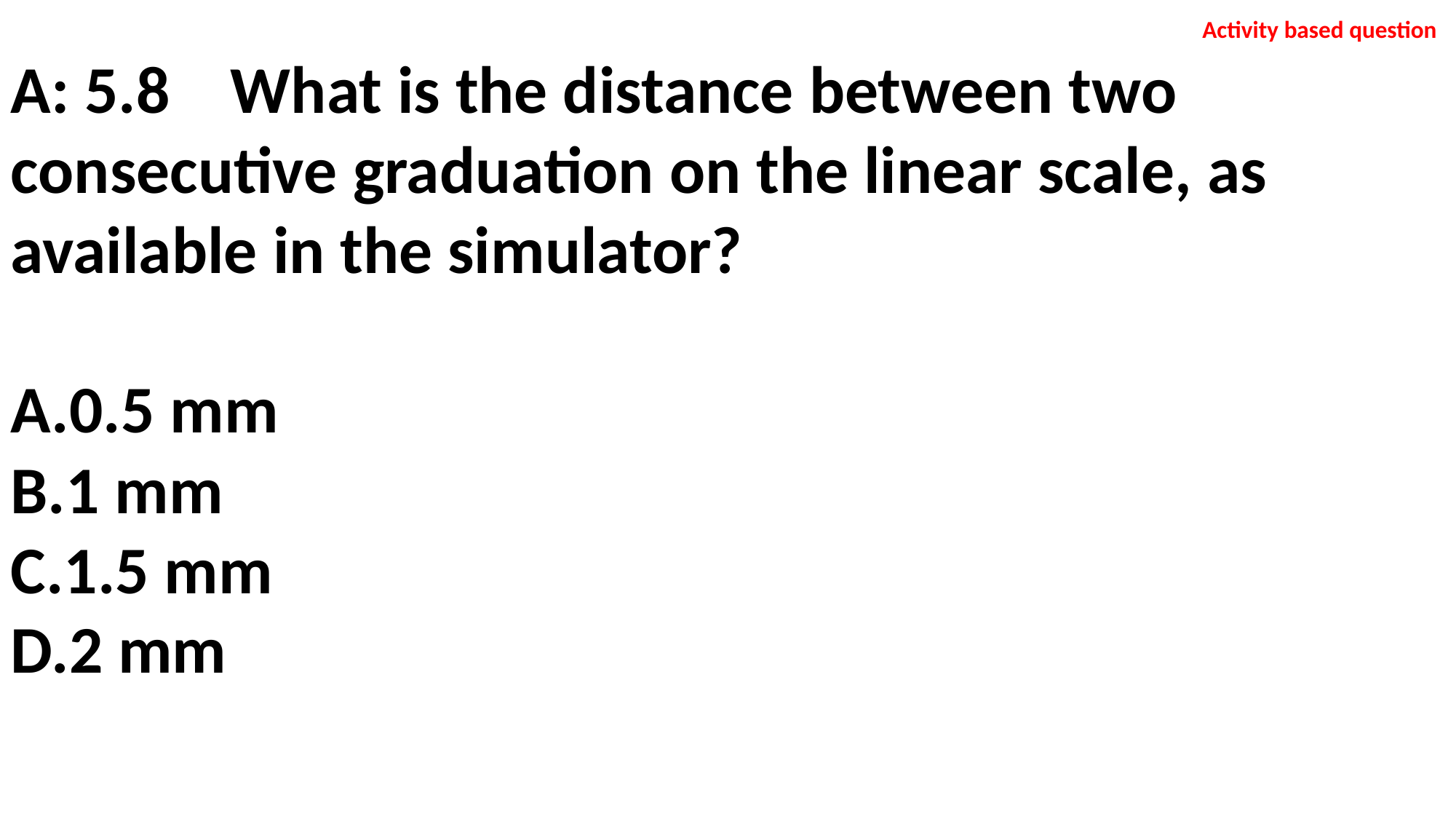

Activity based question
A: 5.8    What is the distance between two consecutive graduation on the linear scale, as available in the simulator?

0.5 mm
1 mm
1.5 mm
2 mm